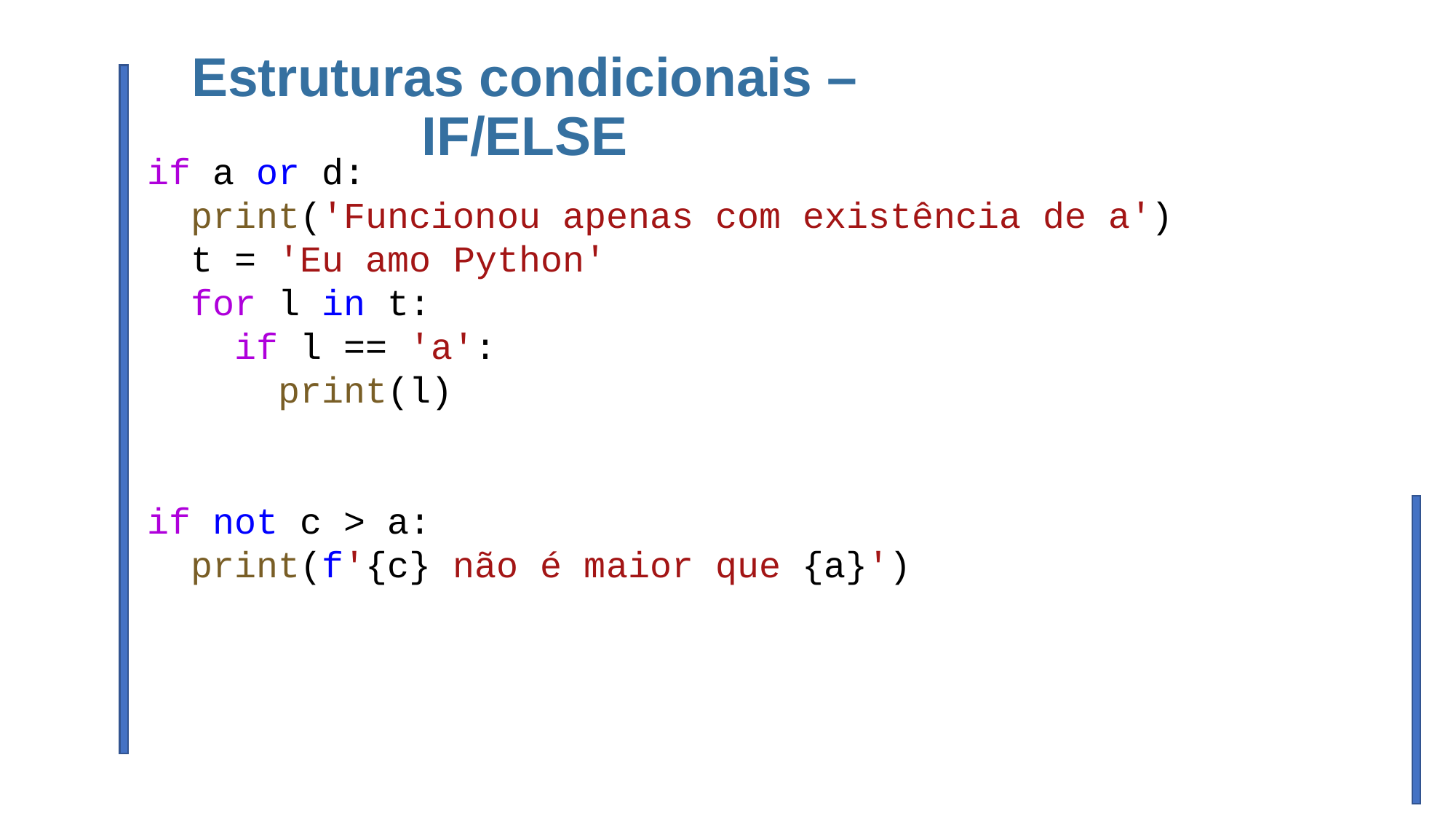

Estruturas condicionais – IF/ELSE

if a or d:
  print('Funcionou apenas com existência de a')
  t = 'Eu amo Python'
  for l in t:
    if l == 'a':
      print(l)

if not c > a:
  print(f'{c} não é maior que {a}')